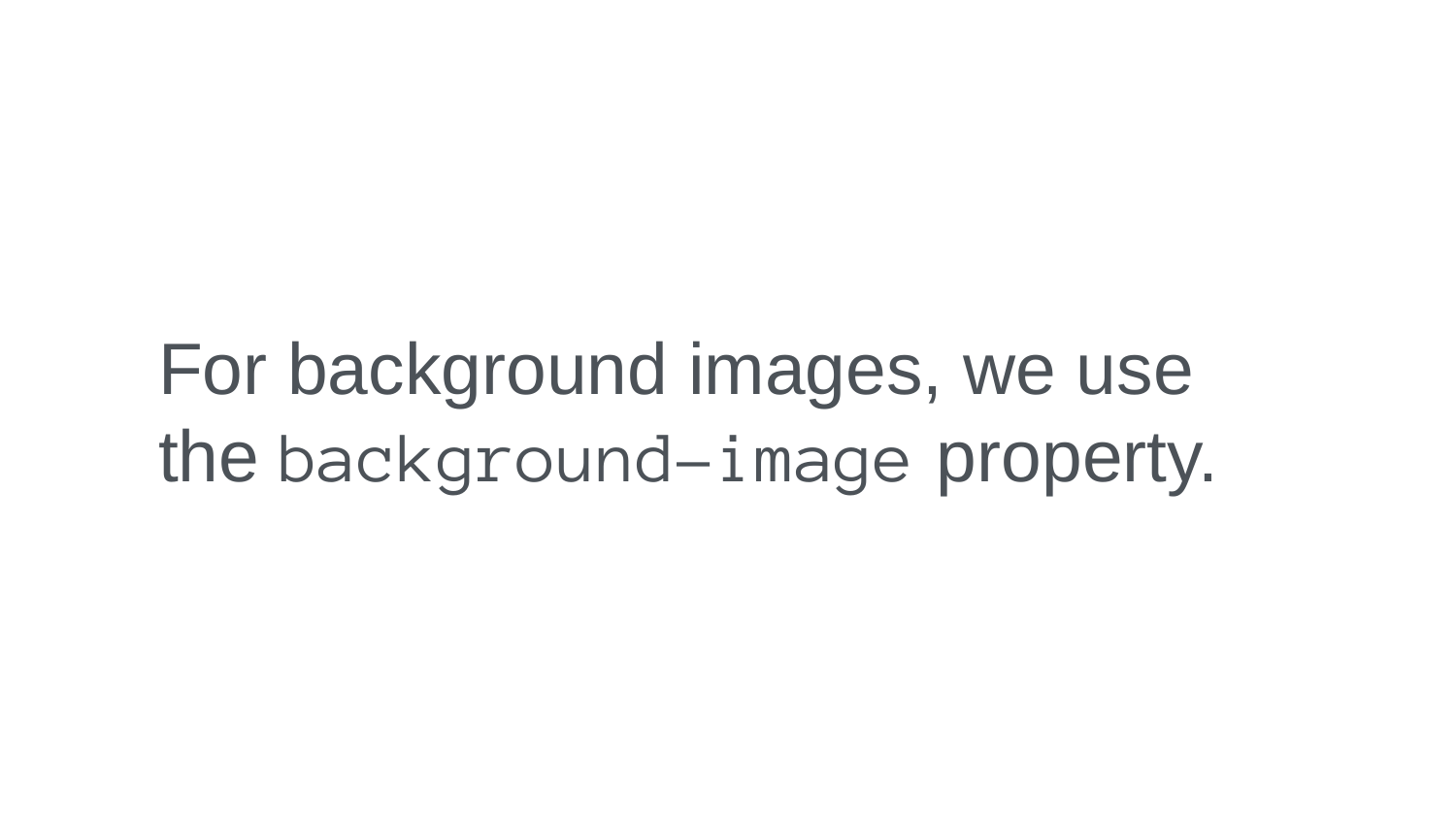

For background images, we use the background-image property.